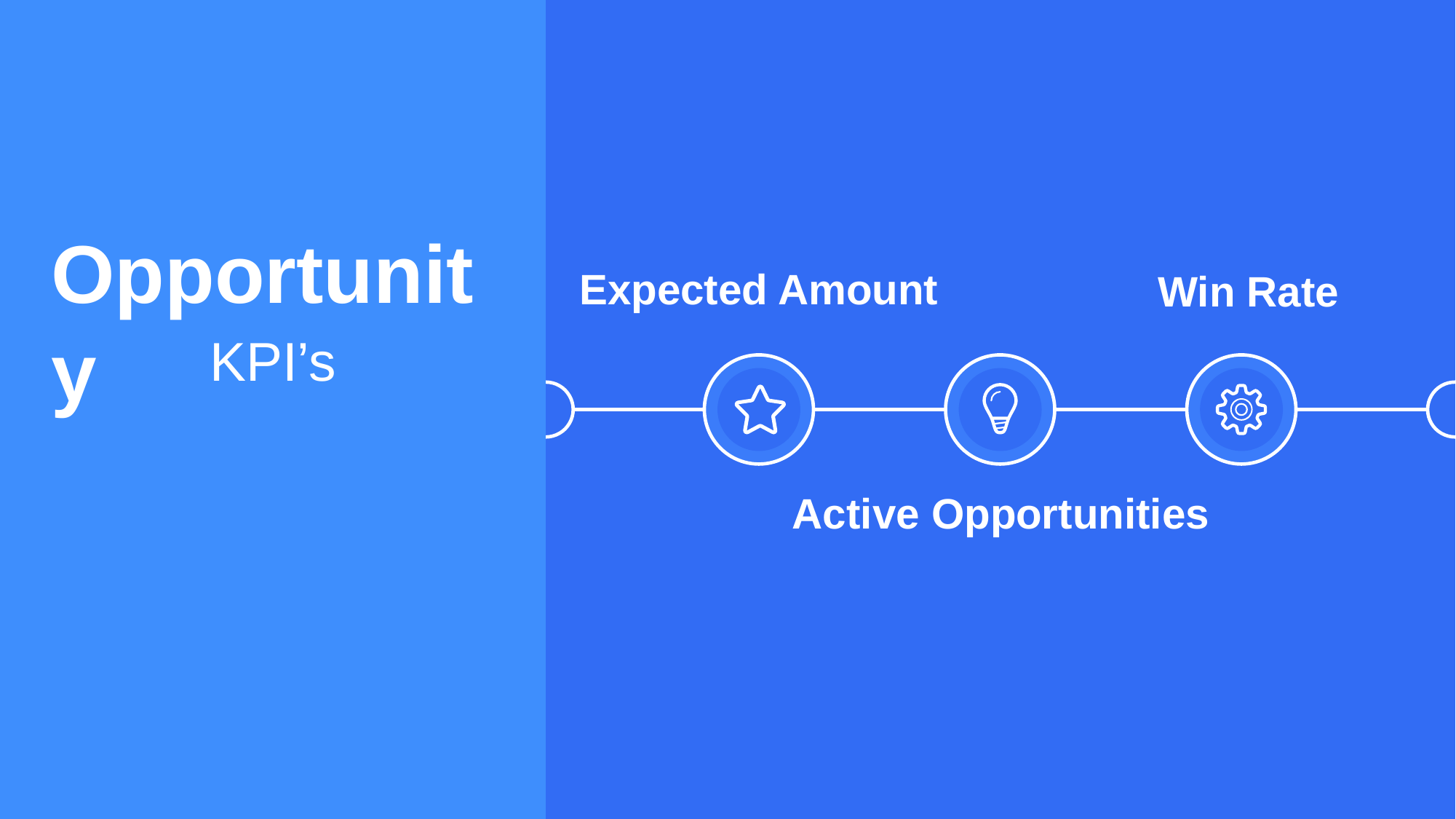

Opportunity
Expected Amount
Win Rate
KPI’s

Active Opportunities